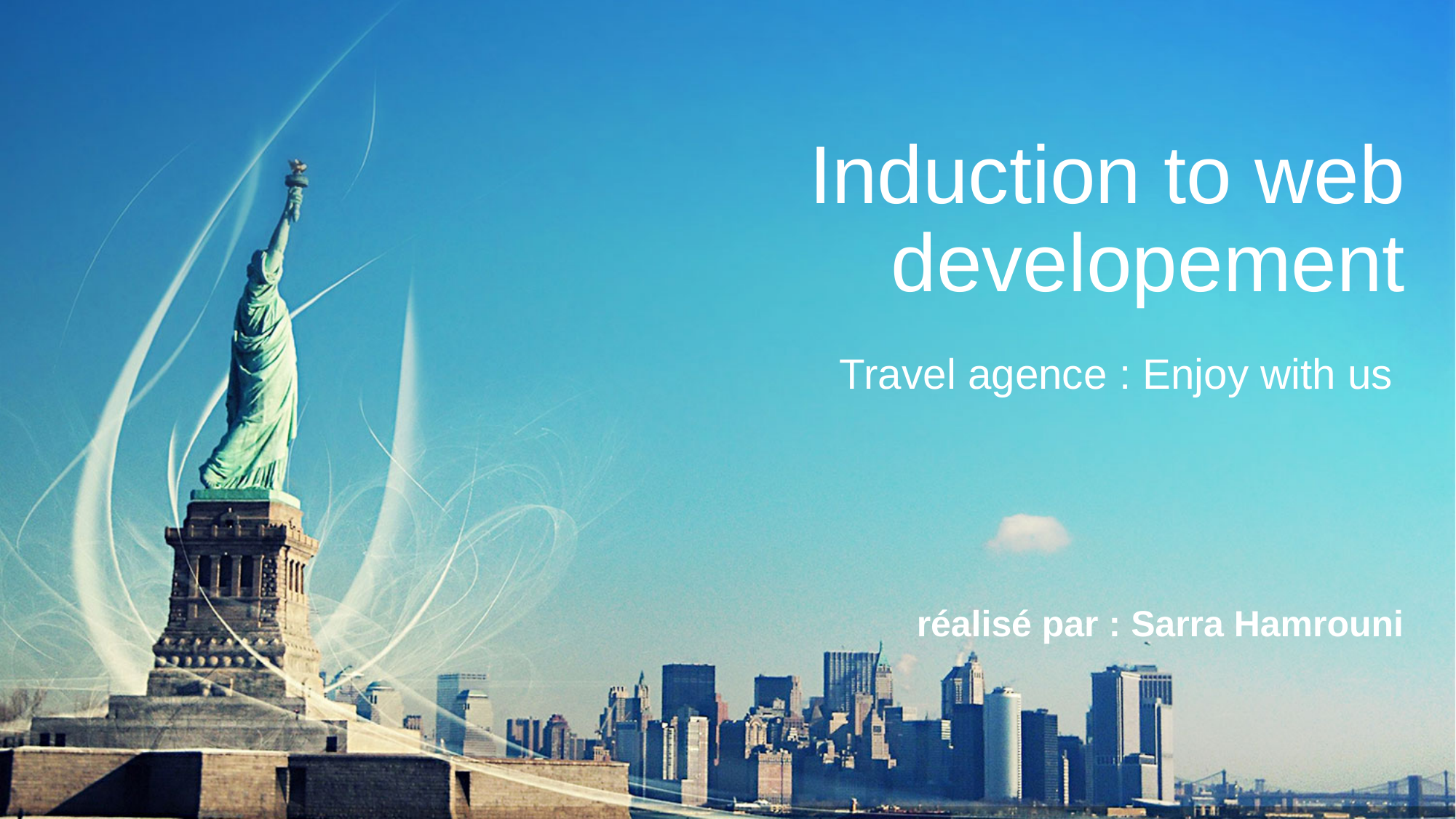

# Induction to web developement
Travel agence : Enjoy with us
réalisé par : Sarra Hamrouni